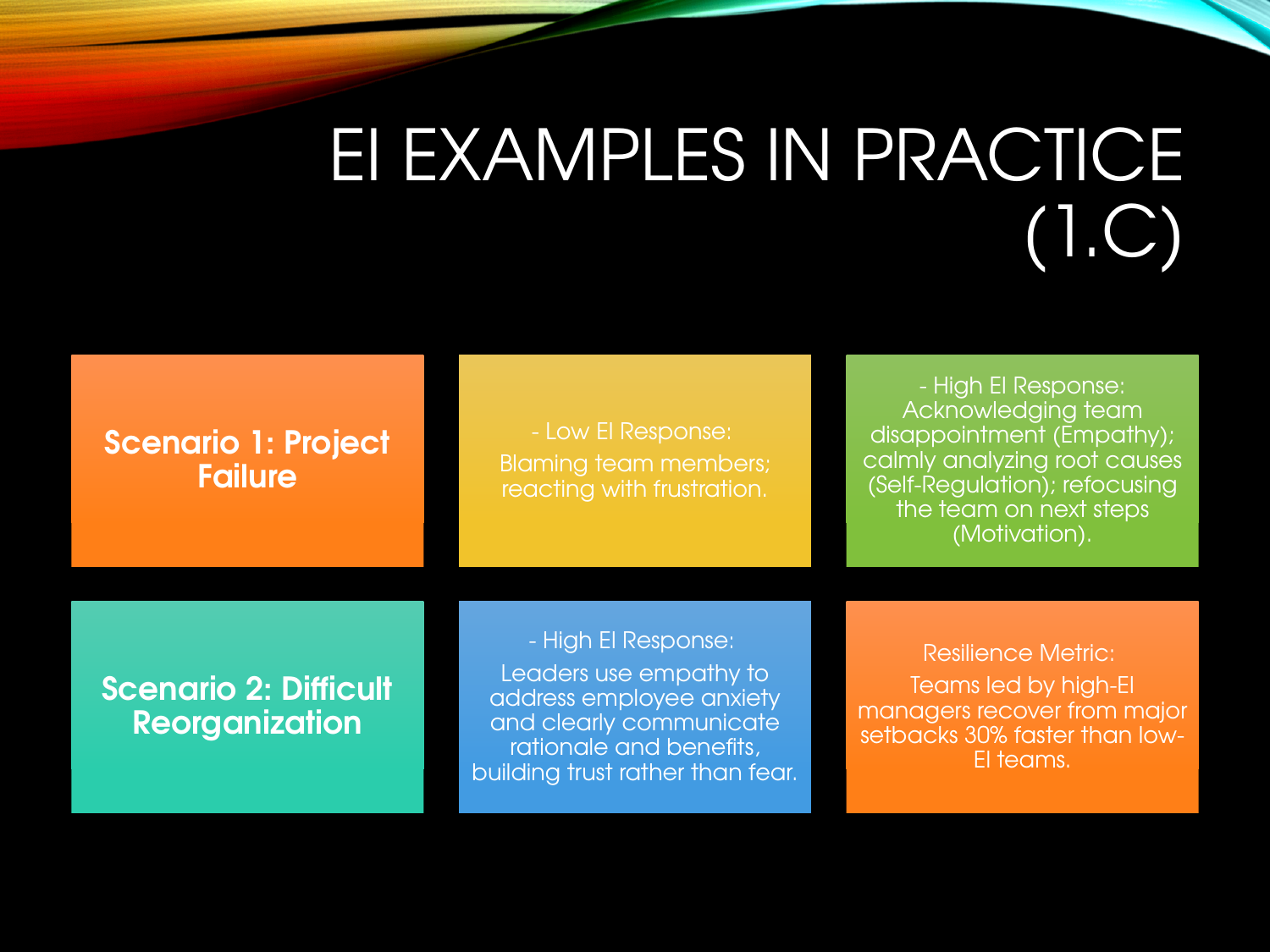

# EI Examples in Practice (1.c)
Scenario 1: Project Failure
- Low EI Response:
Blaming team members; reacting with frustration.
- High EI Response: Acknowledging team disappointment (Empathy); calmly analyzing root causes (Self-Regulation); refocusing the team on next steps (Motivation).
Scenario 2: Difficult Reorganization
- High EI Response:
Leaders use empathy to address employee anxiety and clearly communicate rationale and benefits, building trust rather than fear.
Resilience Metric:
Teams led by high-EI managers recover from major setbacks 30% faster than low-EI teams.